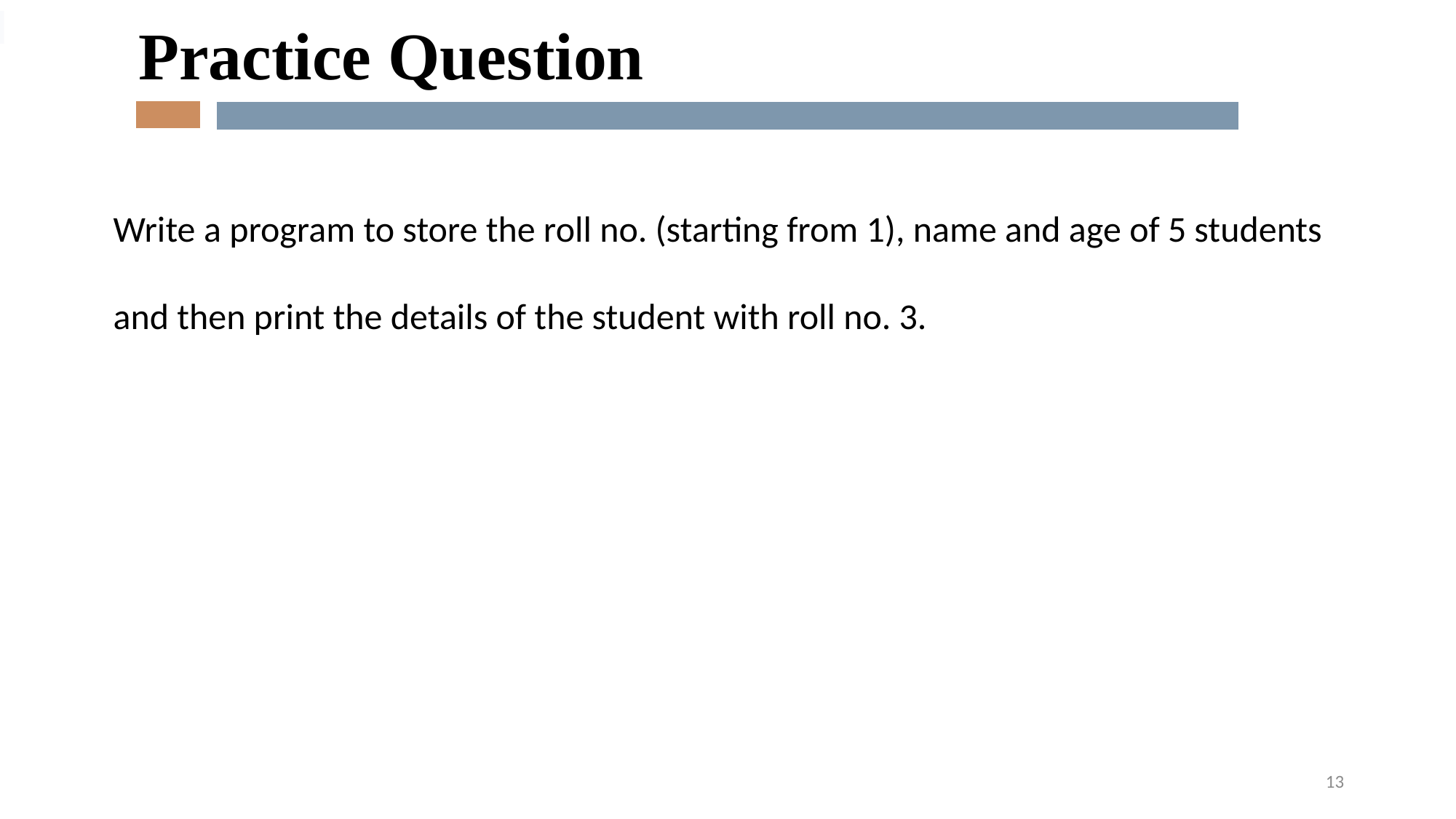

Practice Question

Write a program to store the roll no. (starting from 1), name and age of 5 students and then print the details of the student with roll no. 3.

13